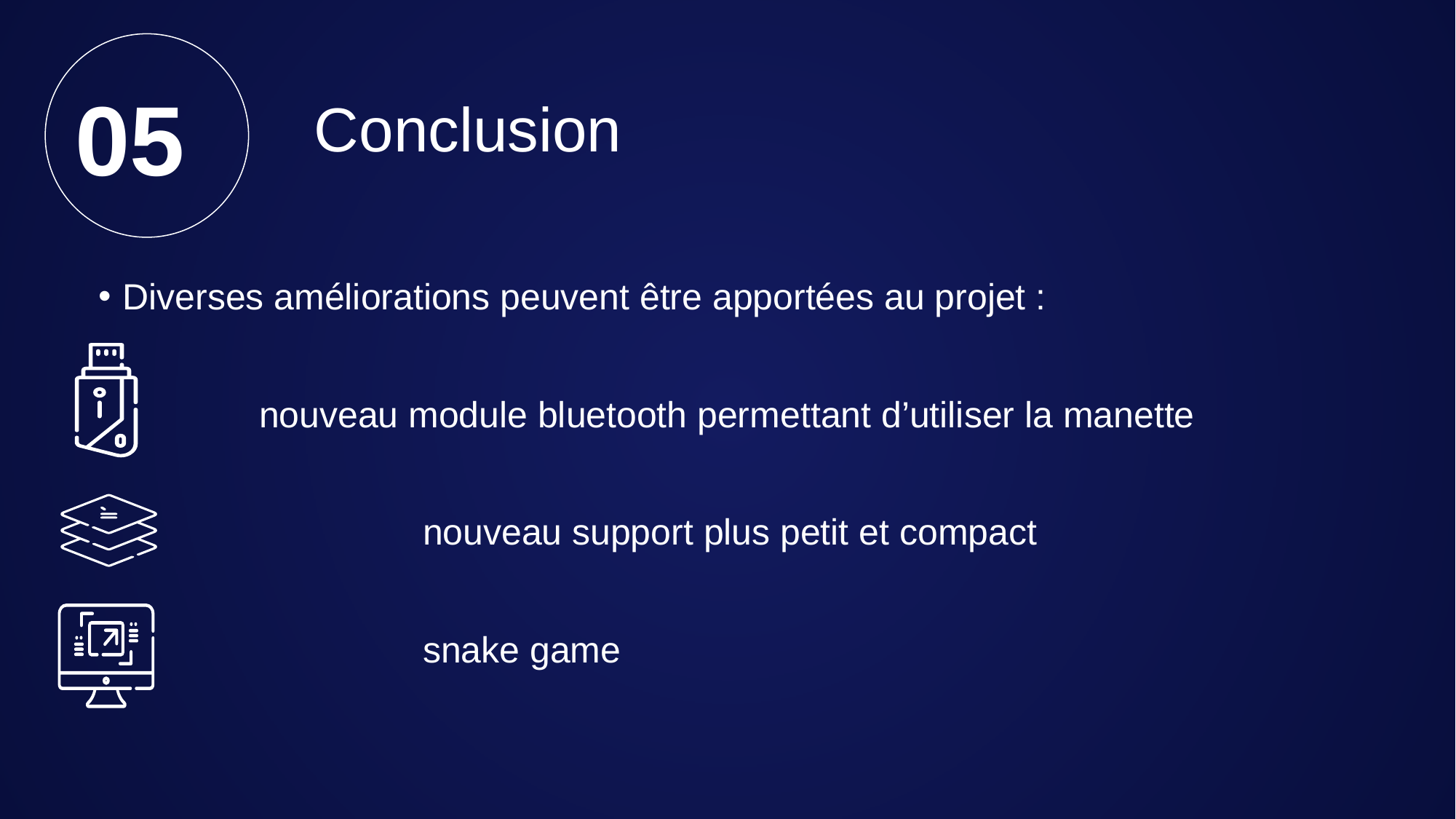

05
# Conclusion
Diverses améliorations peuvent être apportées au projet :

nouveau module bluetooth permettant d’utiliser la manette

	 		nouveau support plus petit et compact

	 		snake game